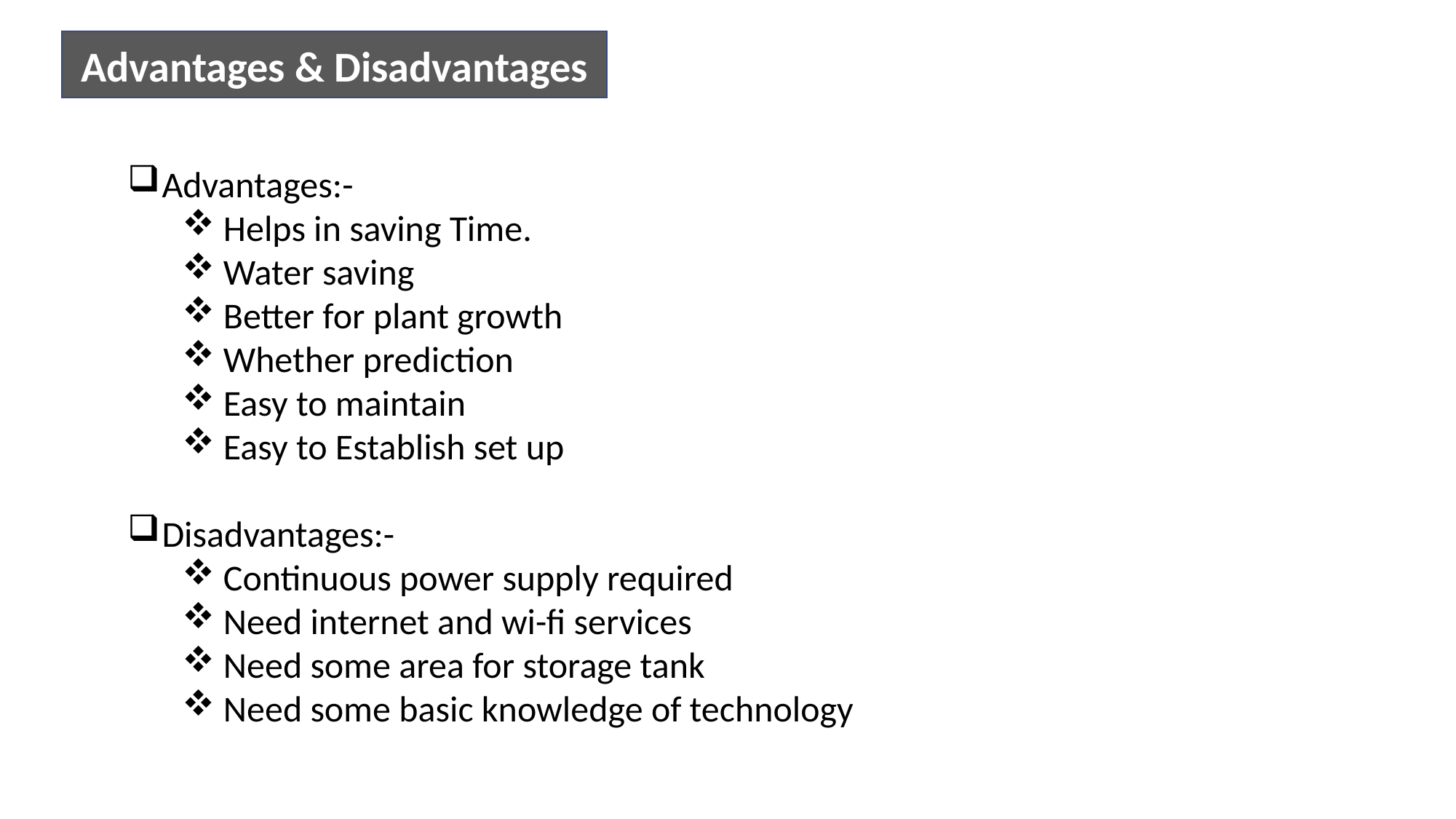

Advantages & Disadvantages
Advantages:-
Helps in saving Time.
Water saving
Better for plant growth
Whether prediction
Easy to maintain
Easy to Establish set up

Disadvantages:-
Continuous power supply required
Need internet and wi-fi services
Need some area for storage tank
Need some basic knowledge of technology